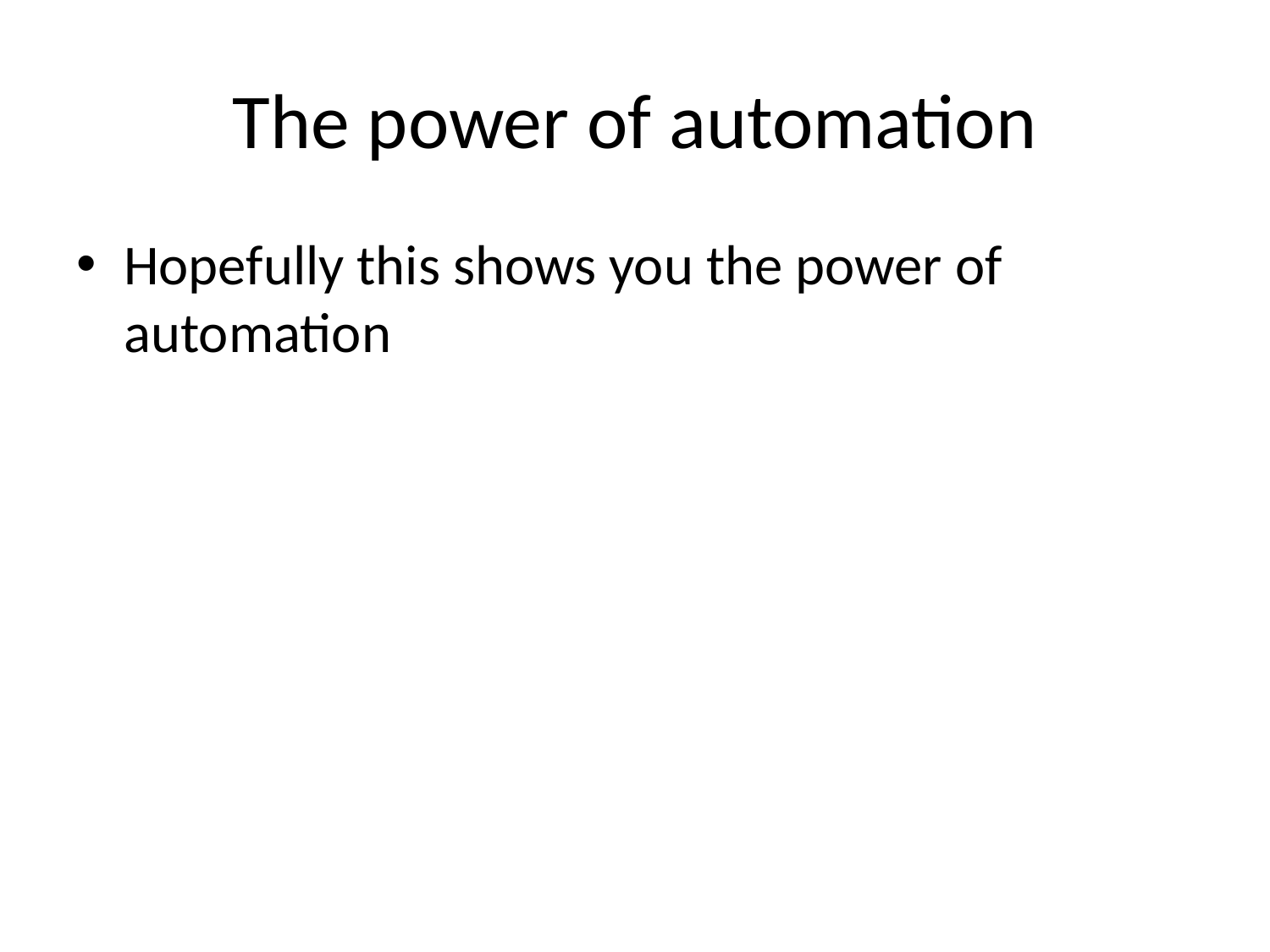

# The power of automation
Hopefully this shows you the power of automation